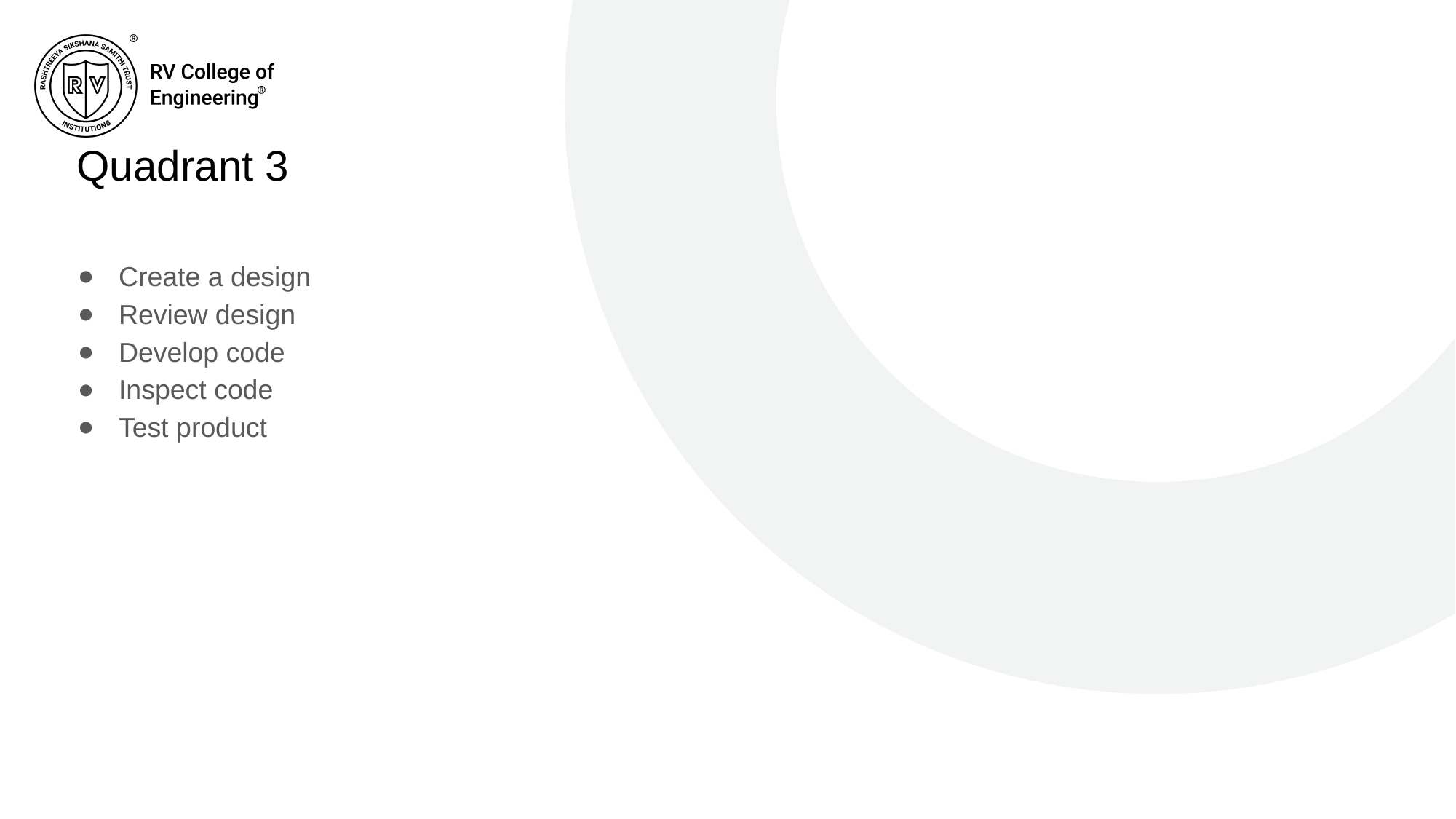

# Quadrant 3
Create a design
Review design
Develop code
Inspect code
Test product